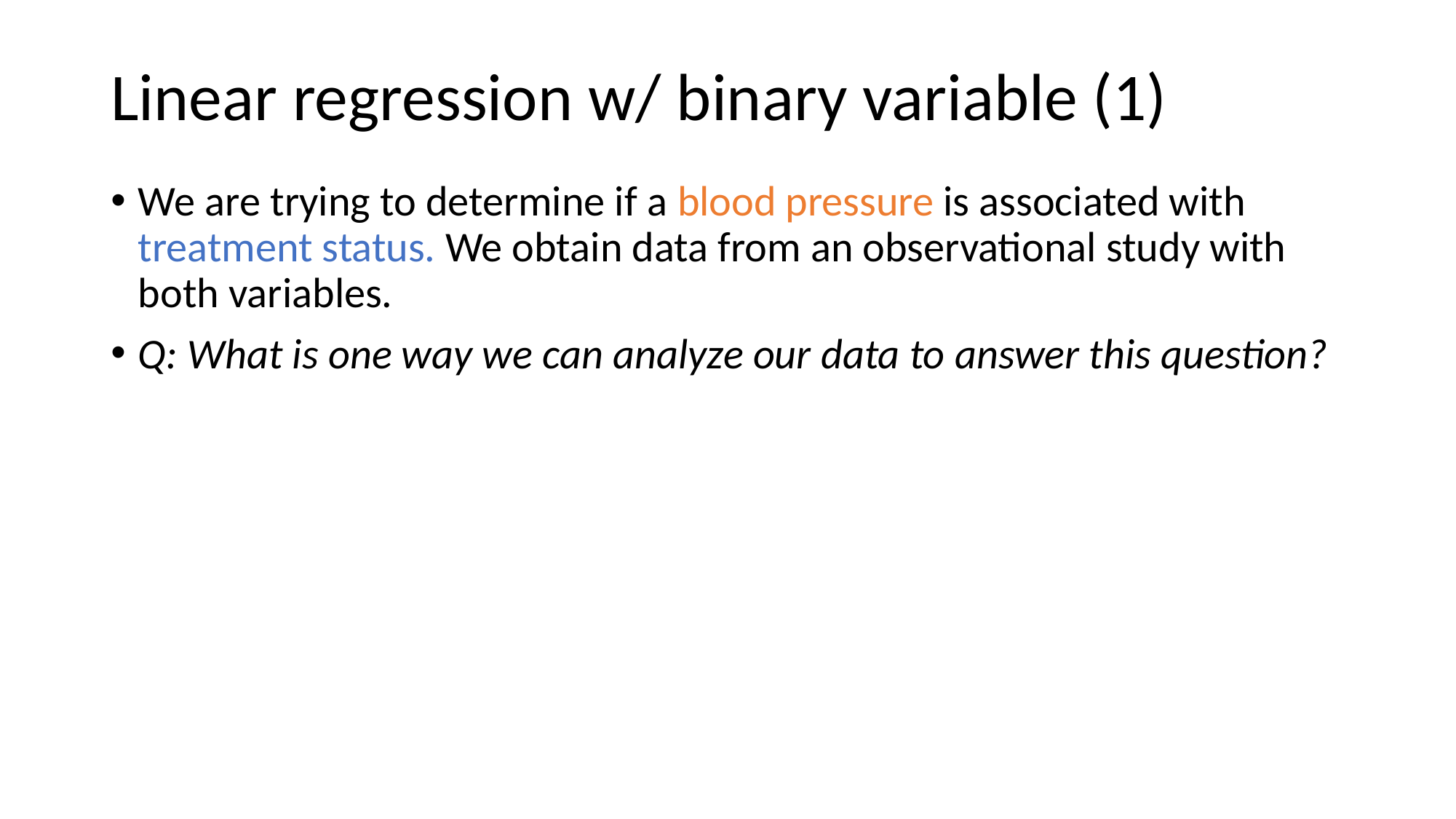

# Linear regression w/ binary variable (1)
We are trying to determine if a blood pressure is associated with treatment status. We obtain data from an observational study with both variables.
Q: What is one way we can analyze our data to answer this question?